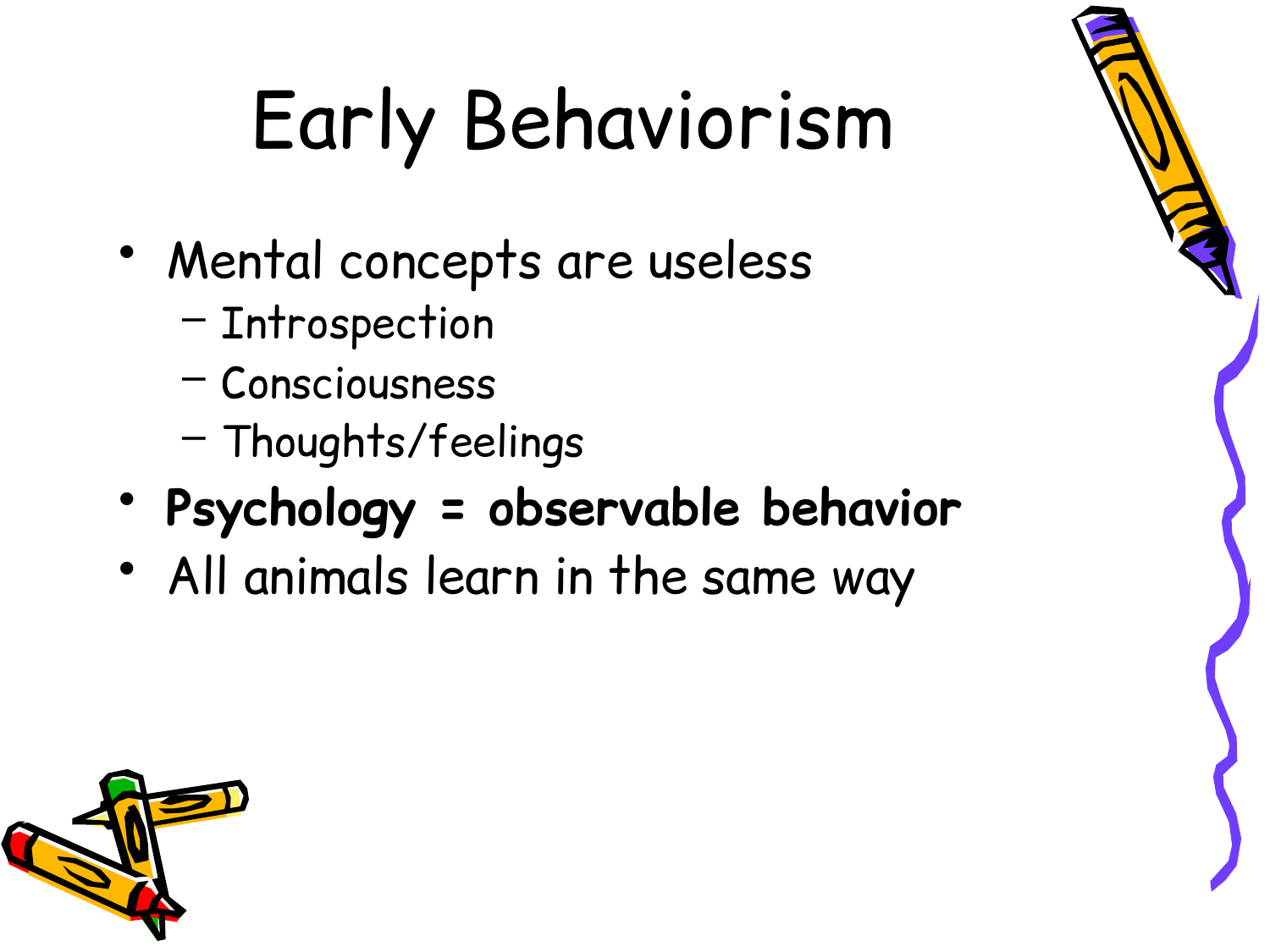

# Early Behaviorism
Mental concepts are useless
Introspection
Consciousness
Thoughts/feelings
Psychology = observable behavior
All animals learn in the same way